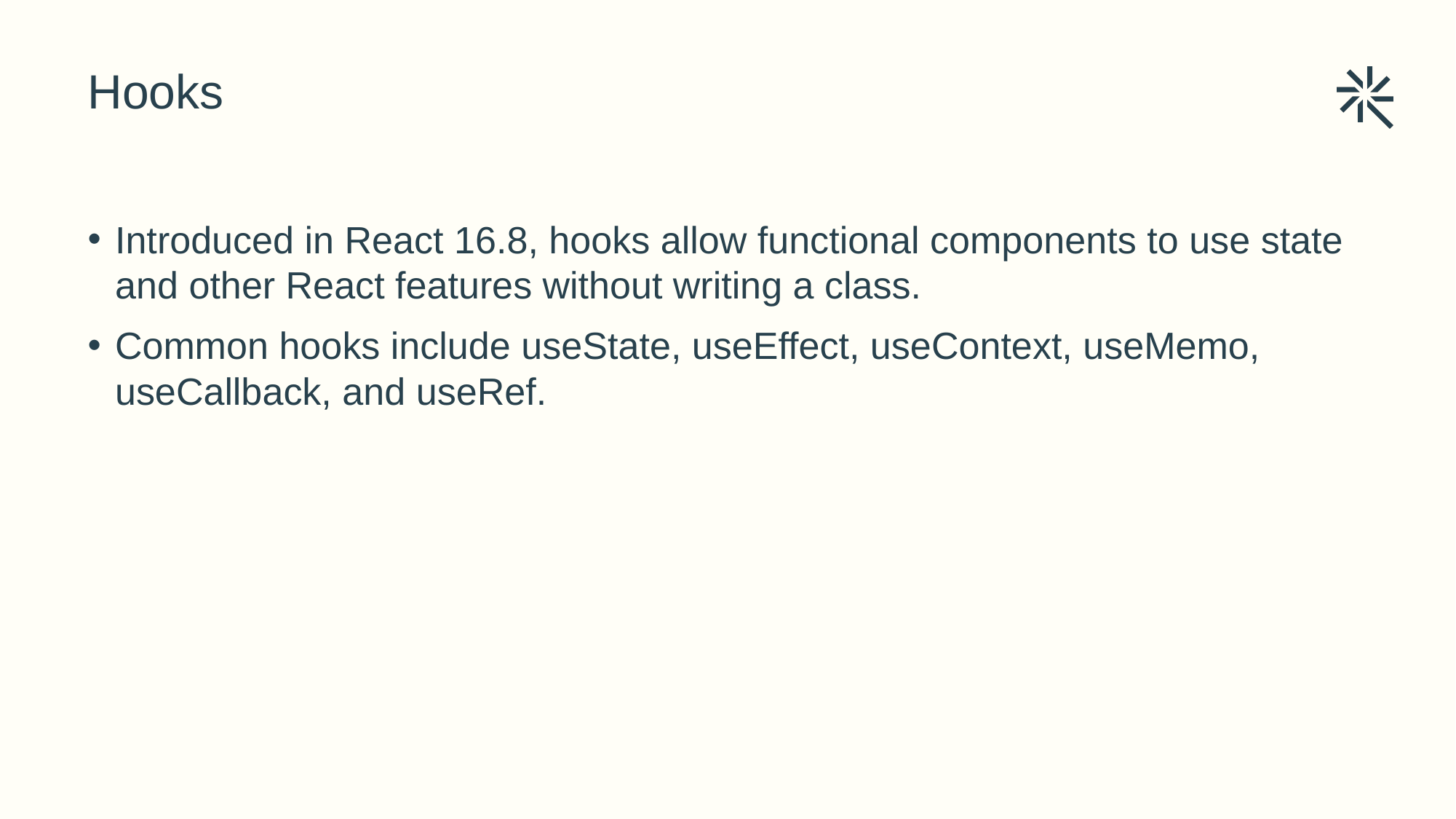

# Hooks
Introduced in React 16.8, hooks allow functional components to use state and other React features without writing a class.
Common hooks include useState, useEffect, useContext, useMemo, useCallback, and useRef.